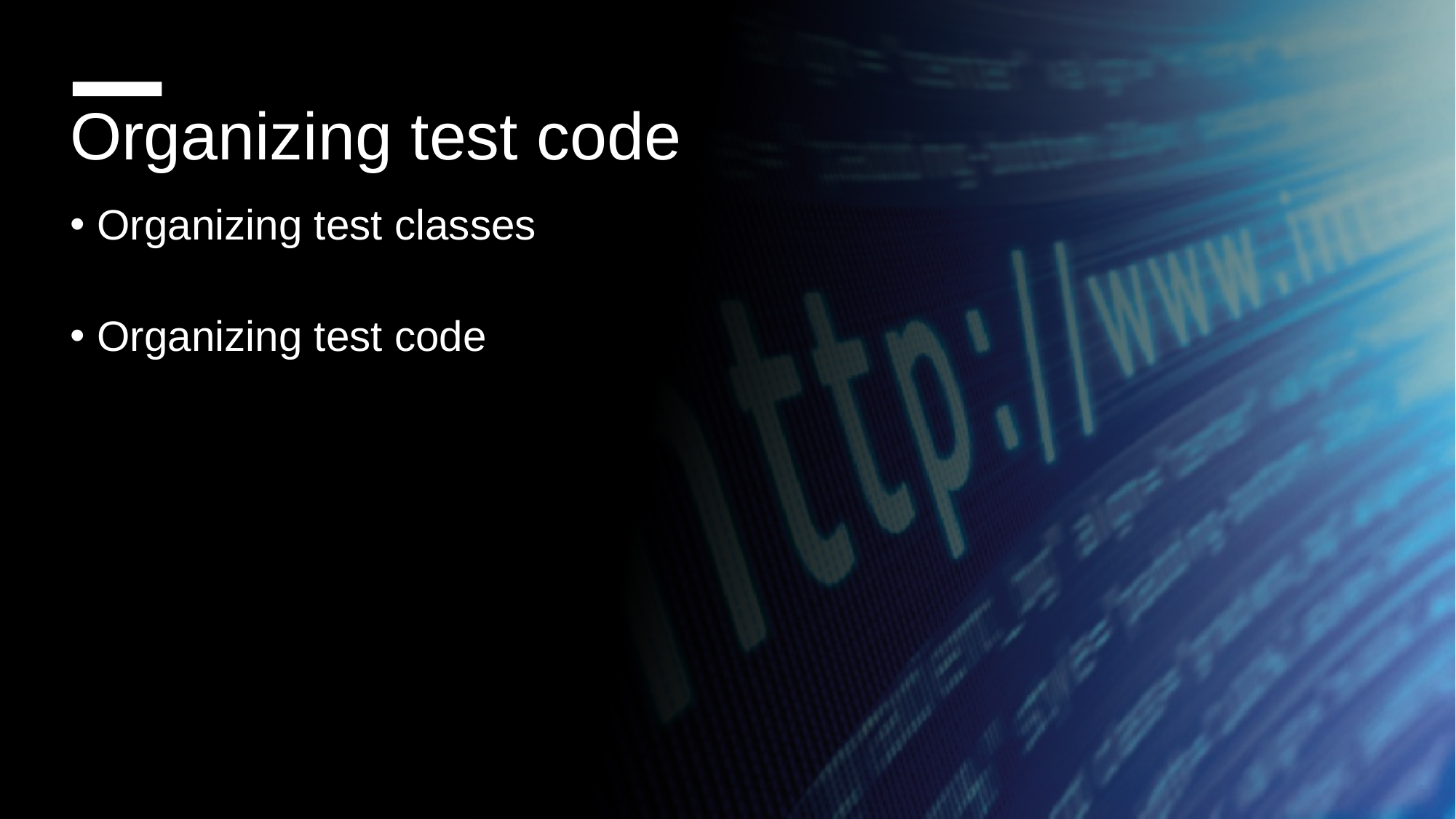

Organizing test code
Organizing test classes
Organizing test code